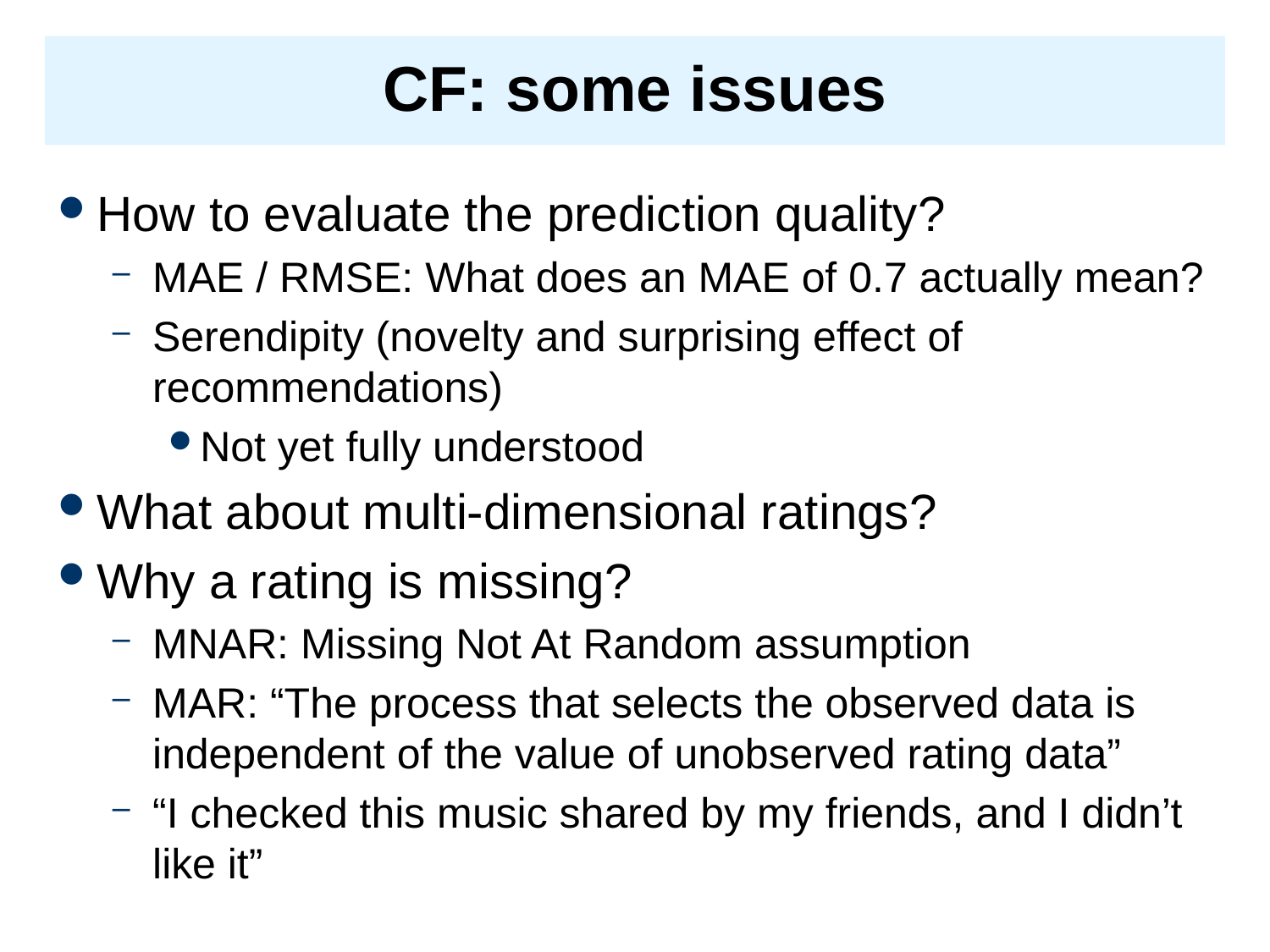

# CF: some issues
How to evaluate the prediction quality?
MAE / RMSE: What does an MAE of 0.7 actually mean?
Serendipity (novelty and surprising effect of recommendations)
Not yet fully understood
What about multi-dimensional ratings?
Why a rating is missing?
MNAR: Missing Not At Random assumption
MAR: “The process that selects the observed data is independent of the value of unobserved rating data”
“I checked this music shared by my friends, and I didn’t like it”